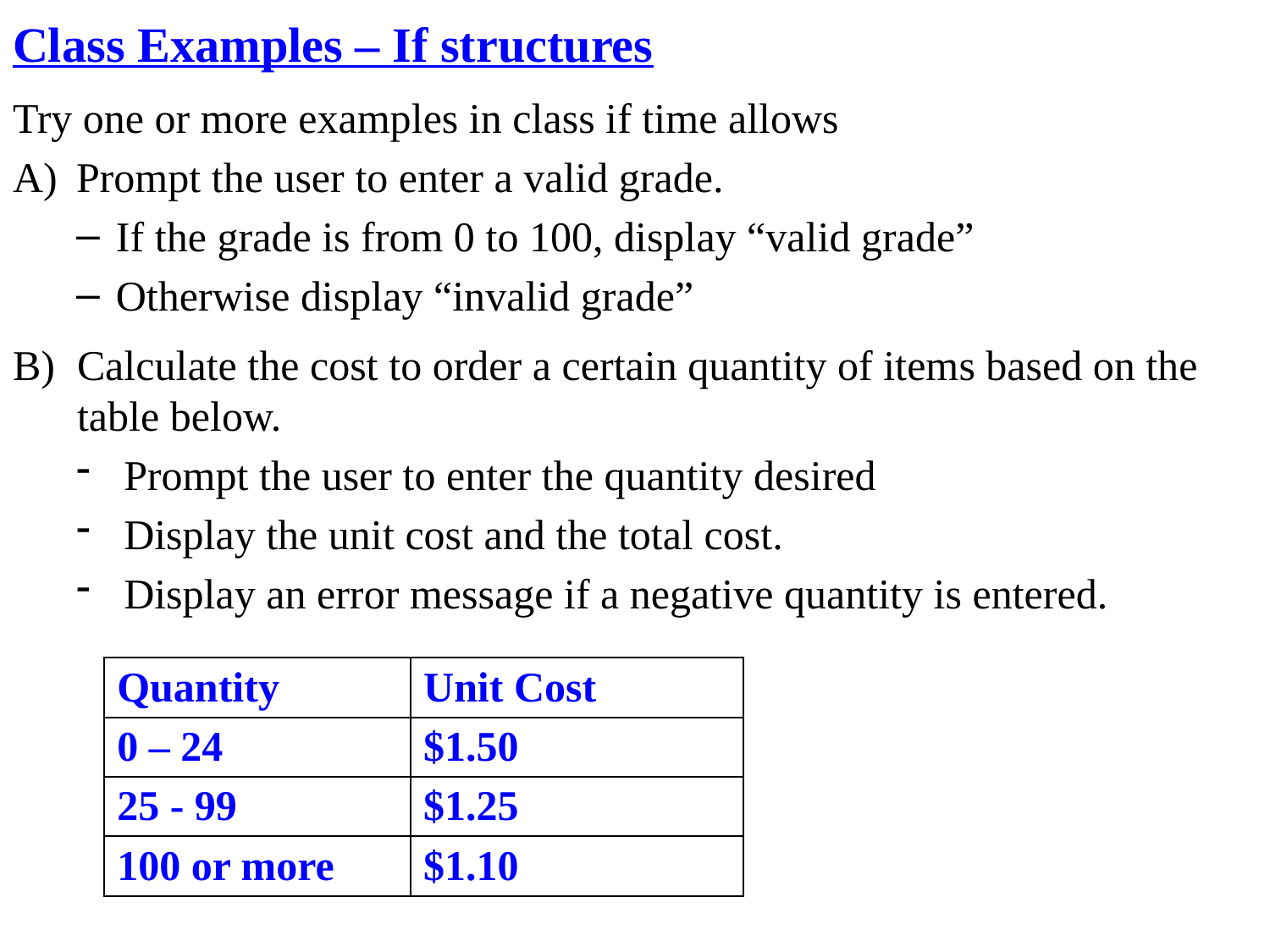

Class Examples – If structures
Try one or more examples in class if time allows
Prompt the user to enter a valid grade.
If the grade is from 0 to 100, display “valid grade”
Otherwise display “invalid grade”
Calculate the cost to order a certain quantity of items based on the table below.
Prompt the user to enter the quantity desired
Display the unit cost and the total cost.
Display an error message if a negative quantity is entered.
| Quantity | Unit Cost |
| --- | --- |
| 0 – 24 | $1.50 |
| 25 - 99 | $1.25 |
| 100 or more | $1.10 |